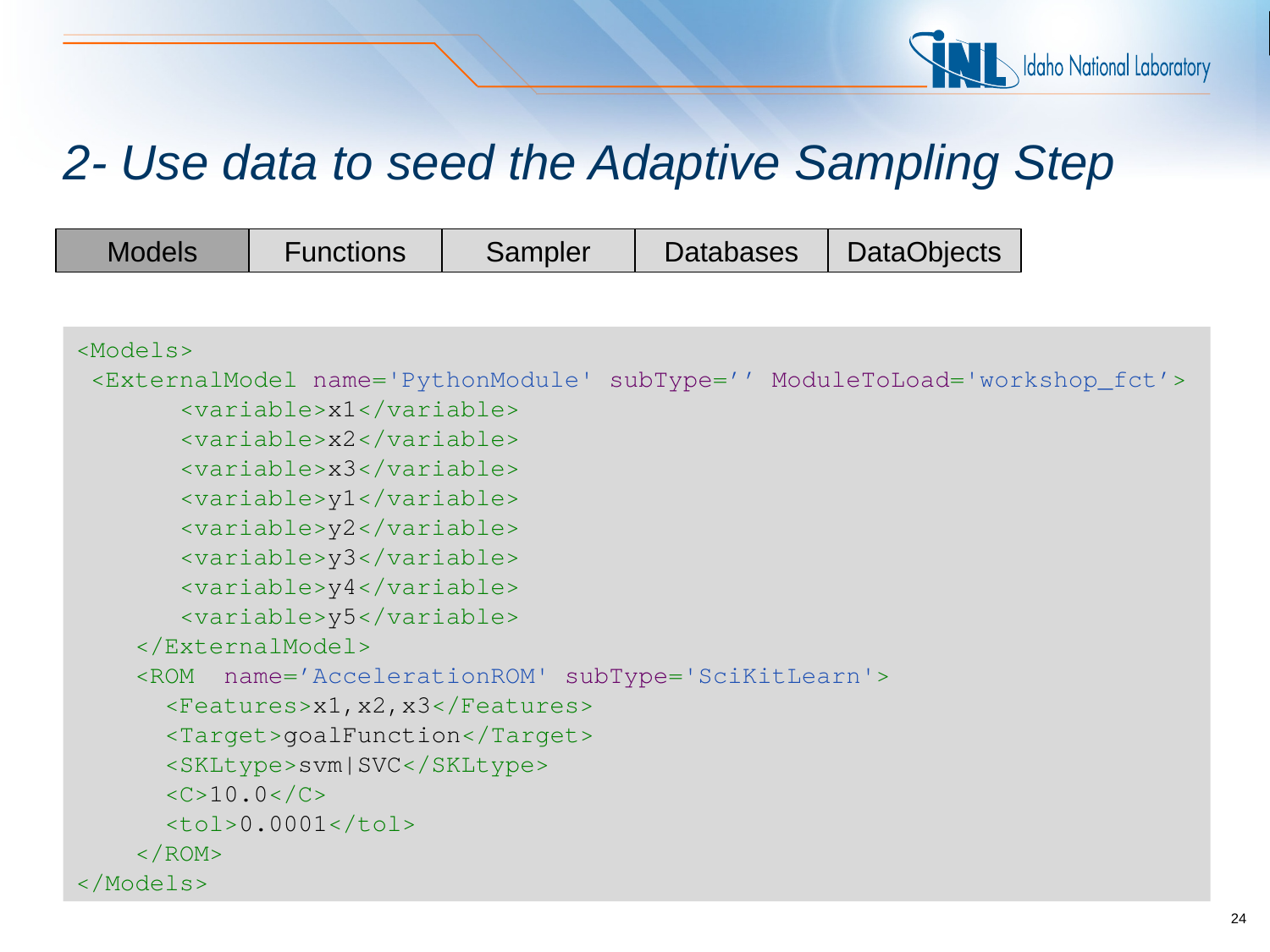

Steps
# 2- Use data to seed the Adaptive Sampling Step
Functions
Sampler
Databases
DataObjects
Models
<Models>
 <ExternalModel name='PythonModule' subType=’’ ModuleToLoad='workshop_fct’>
       <variable>x1</variable>
       <variable>x2</variable>
       <variable>x3</variable>
       <variable>y1</variable>
       <variable>y2</variable>
       <variable>y3</variable>
       <variable>y4</variable>
       <variable>y5</variable>
    </ExternalModel>
    <ROM  name=’AccelerationROM' subType='SciKitLearn'>
      <Features>x1,x2,x3</Features>
      <Target>goalFunction</Target>
      <SKLtype>svm|SVC</SKLtype>
      <C>10.0</C>
      <tol>0.0001</tol>
    </ROM>
</Models>
24